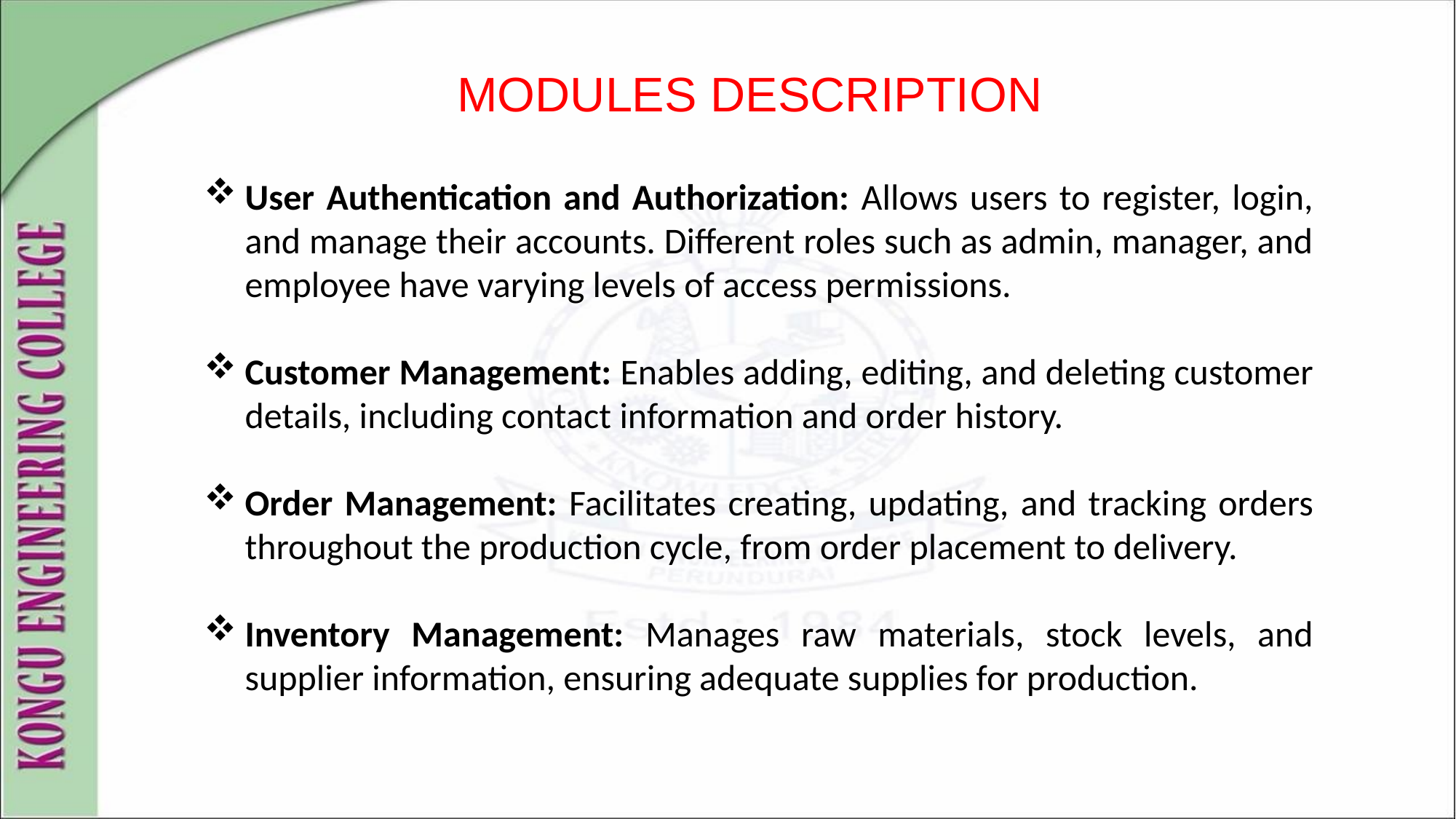

# MODULES DESCRIPTION
User Authentication and Authorization: Allows users to register, login, and manage their accounts. Different roles such as admin, manager, and employee have varying levels of access permissions.

Customer Management: Enables adding, editing, and deleting customer details, including contact information and order history.

Order Management: Facilitates creating, updating, and tracking orders throughout the production cycle, from order placement to delivery.

Inventory Management: Manages raw materials, stock levels, and supplier information, ensuring adequate supplies for production.